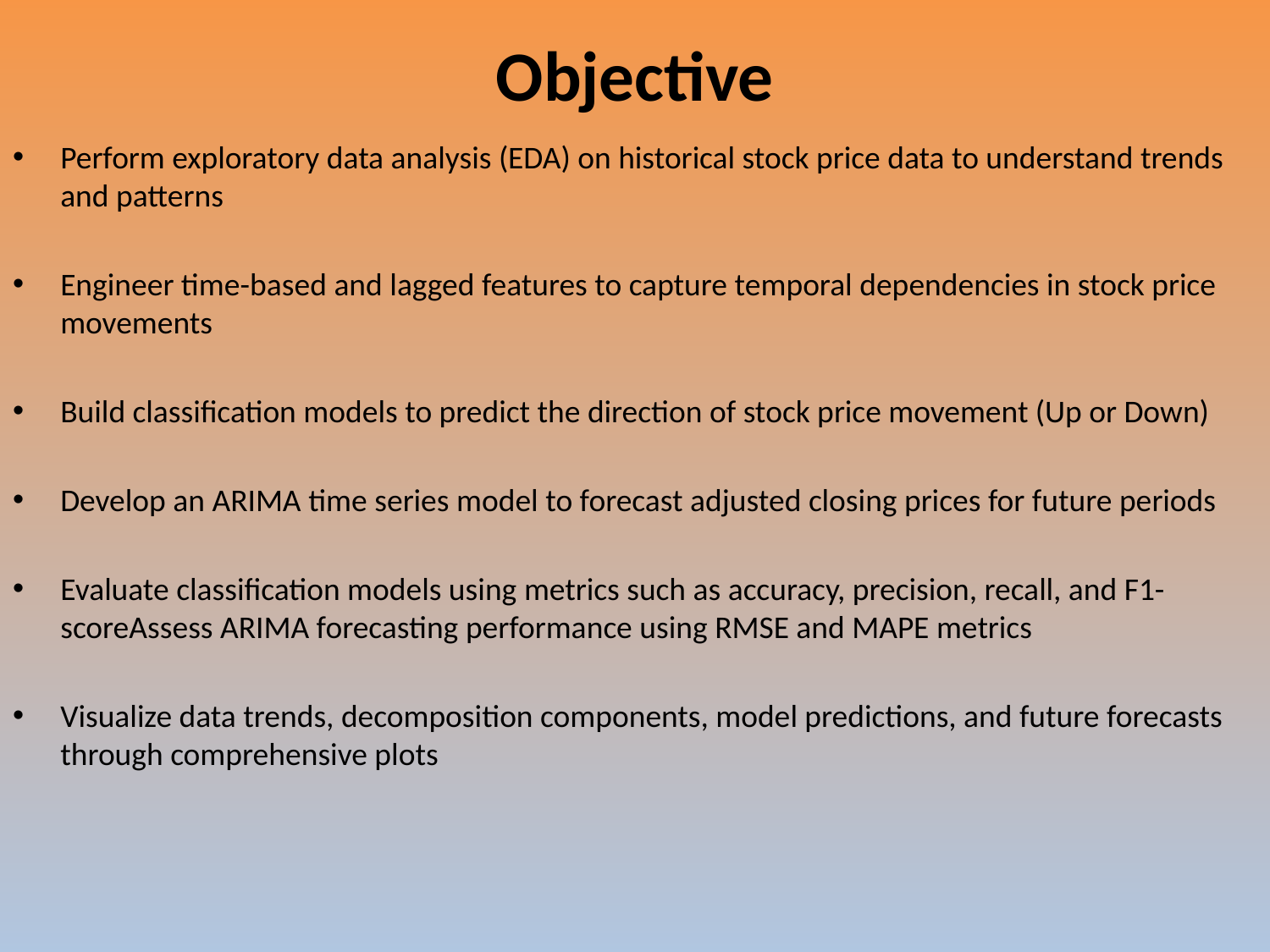

# Objective
Perform exploratory data analysis (EDA) on historical stock price data to understand trends and patterns

Engineer time-based and lagged features to capture temporal dependencies in stock price movements

Build classification models to predict the direction of stock price movement (Up or Down)

Develop an ARIMA time series model to forecast adjusted closing prices for future periods

Evaluate classification models using metrics such as accuracy, precision, recall, and F1-scoreAssess ARIMA forecasting performance using RMSE and MAPE metrics

Visualize data trends, decomposition components, model predictions, and future forecasts through comprehensive plots